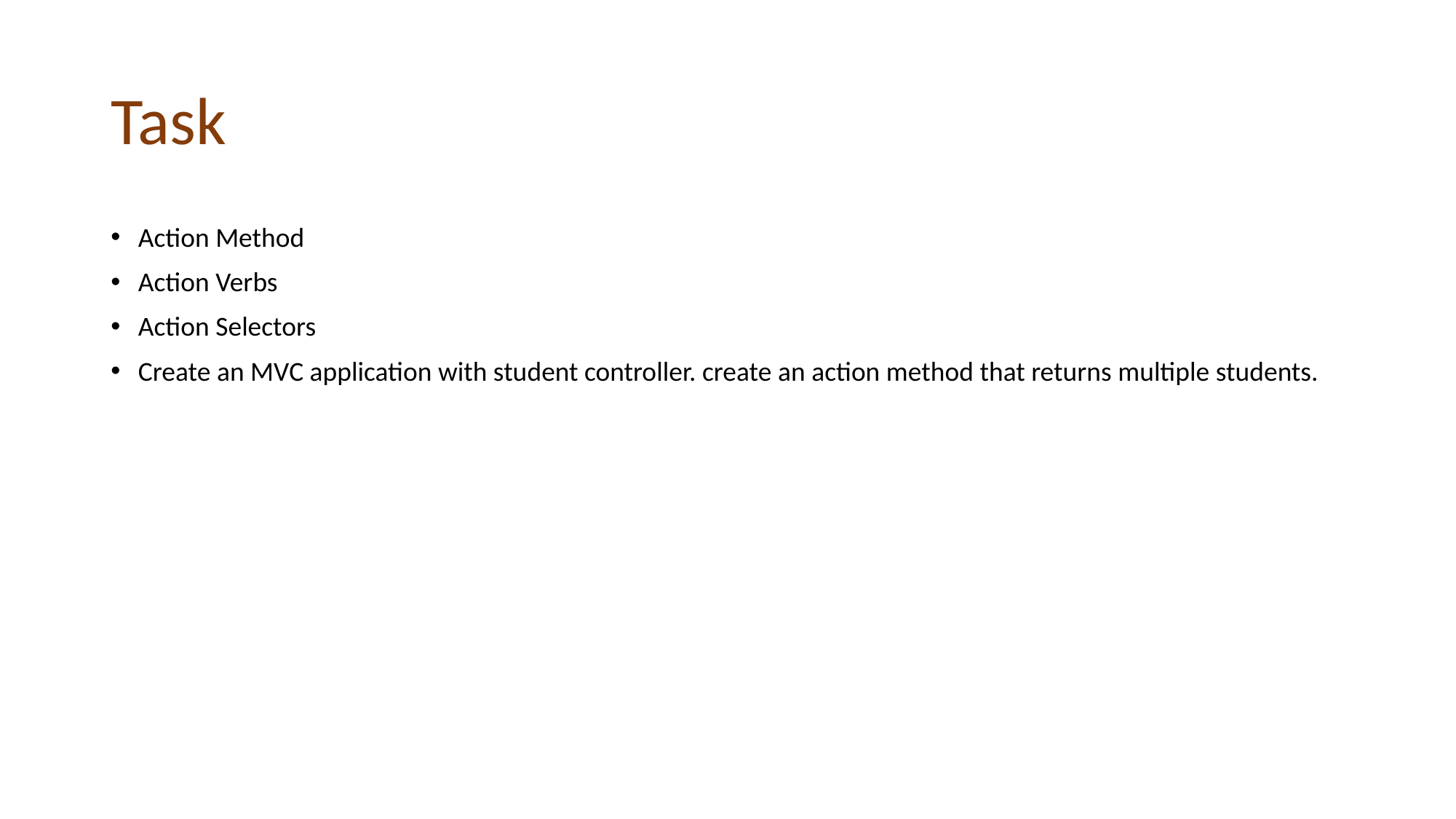

# Task
Action Method
Action Verbs
Action Selectors
Create an MVC application with student controller. create an action method that returns multiple students.